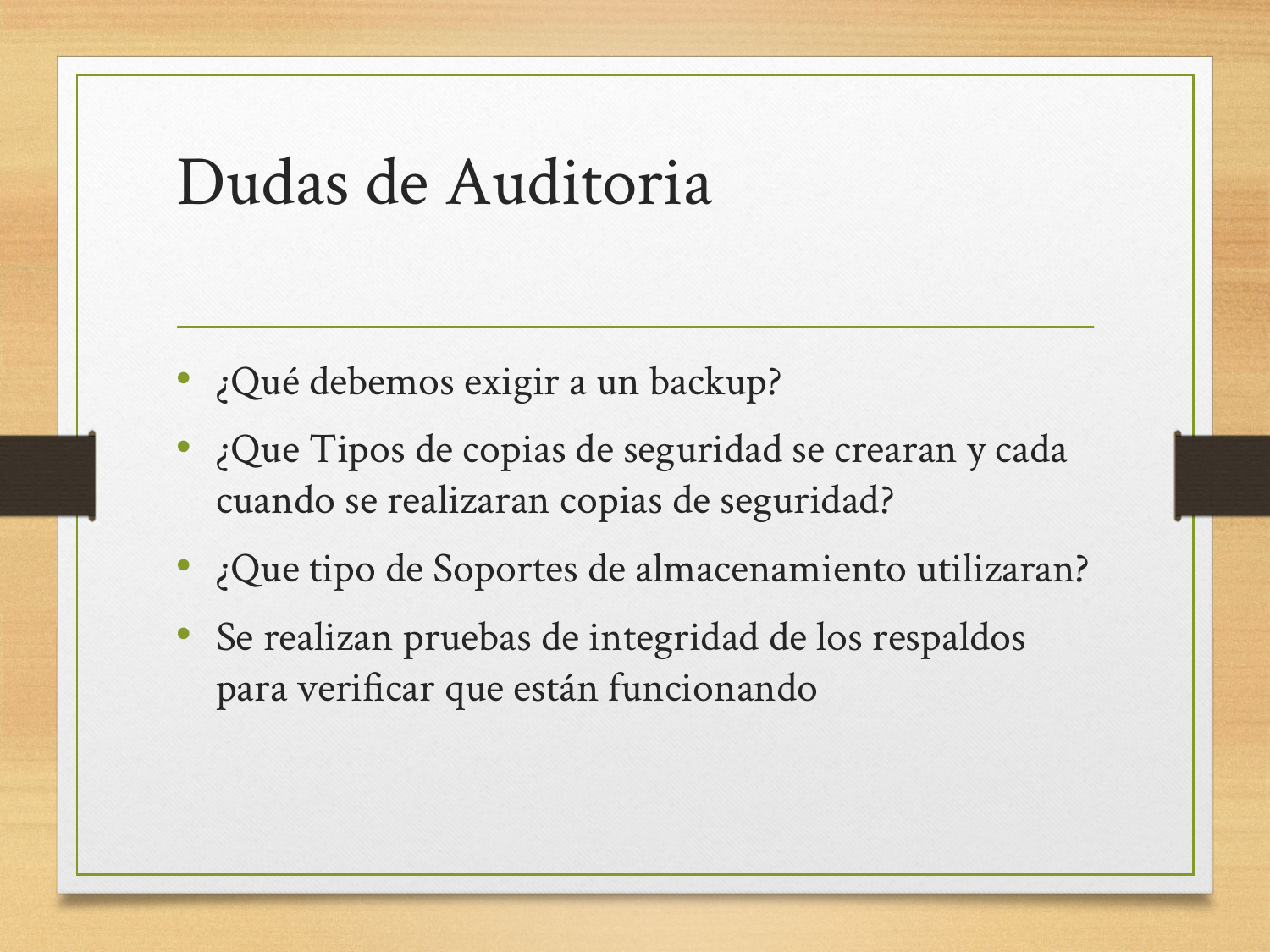

# Dudas de Auditoria
¿Qué debemos exigir a un backup?
¿Que Tipos de copias de seguridad se crearan y cada cuando se realizaran copias de seguridad?
¿Que tipo de Soportes de almacenamiento utilizaran?
Se realizan pruebas de integridad de los respaldos para verificar que están funcionando